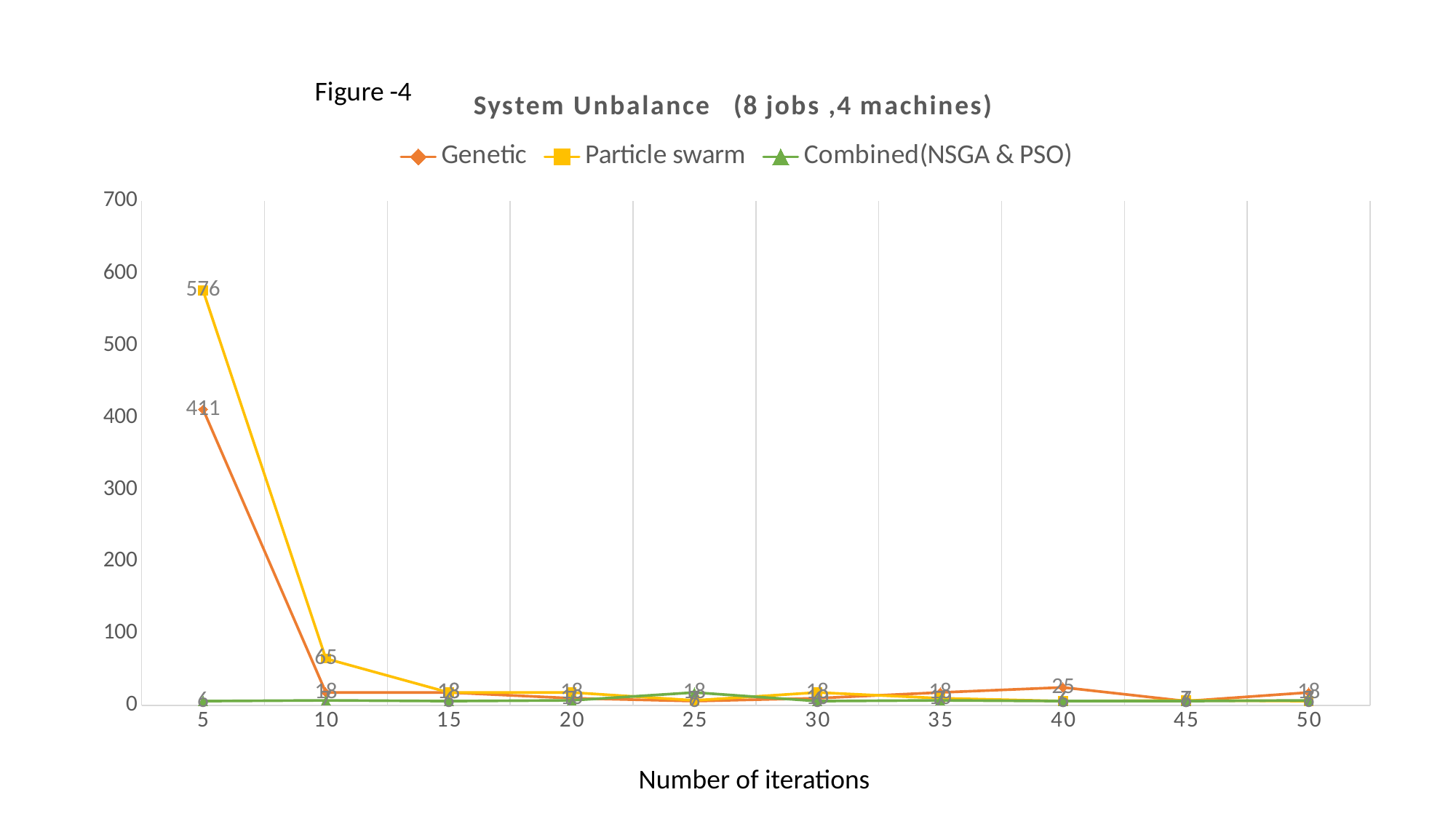

### Chart: System Unbalance   (8 jobs ,4 machines)

| Category | Genetic | Particle swarm | Combined(NSGA & PSO) |
|---|---|---|---|
| 5 | 411.0 | 576.0 | 6.0 |
| 10 | 18.0 | 65.0 | 7.0 |
| 15 | 18.0 | 18.0 | 6.0 |
| 20 | 10.0 | 18.0 | 7.0 |
| 25 | 6.0 | 7.0 | 18.0 |
| 30 | 10.0 | 18.0 | 6.0 |
| 35 | 18.0 | 10.0 | 7.0 |
| 40 | 25.0 | 6.0 | 6.0 |
| 45 | 6.0 | 7.0 | 6.0 |
| 50 | 18.0 | 6.0 | 7.0 |
Number of iterations